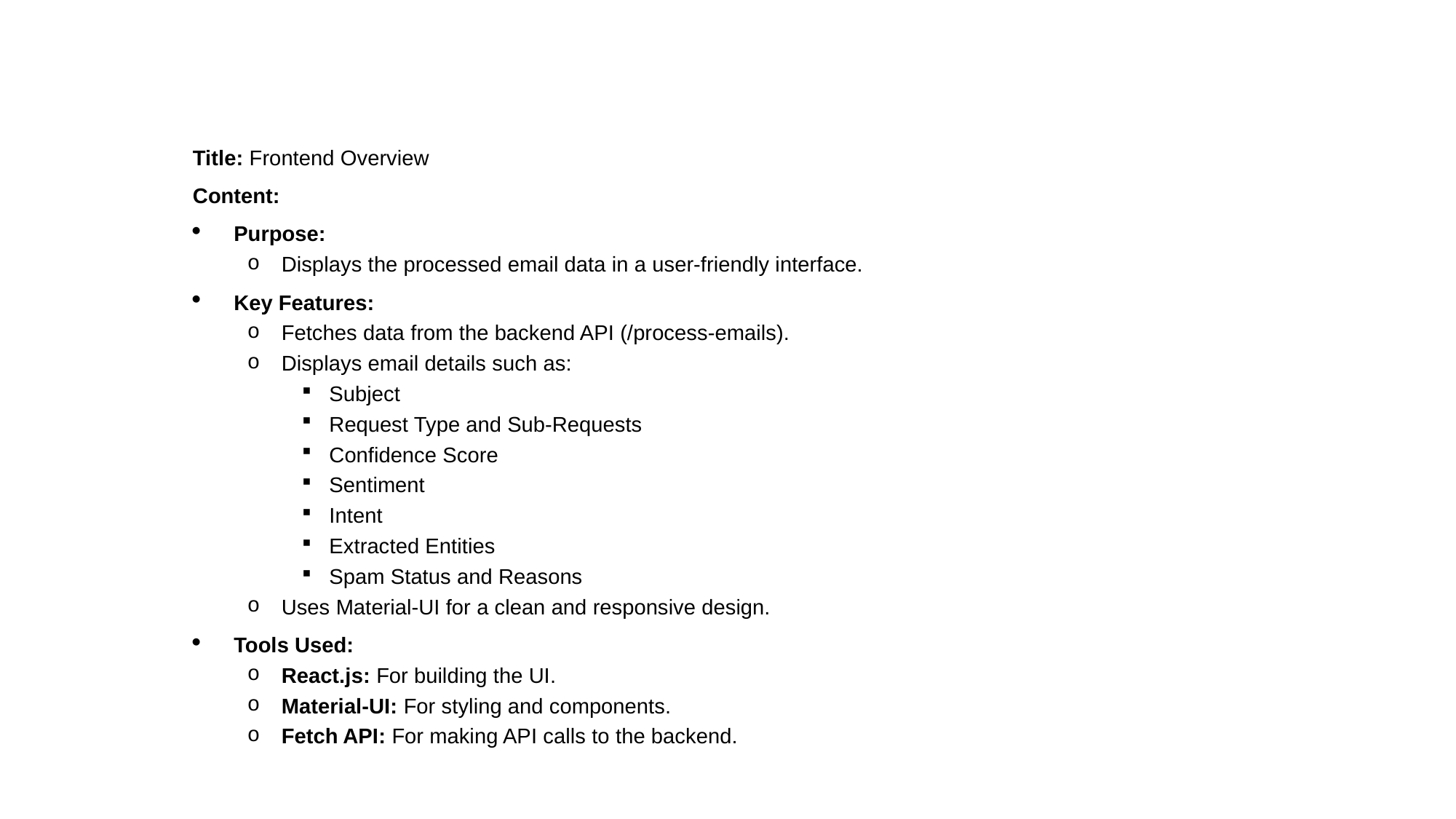

Title: Frontend Overview
Content:
Purpose:
Displays the processed email data in a user-friendly interface.
Key Features:
Fetches data from the backend API (/process-emails).
Displays email details such as:
Subject
Request Type and Sub-Requests
Confidence Score
Sentiment
Intent
Extracted Entities
Spam Status and Reasons
Uses Material-UI for a clean and responsive design.
Tools Used:
React.js: For building the UI.
Material-UI: For styling and components.
Fetch API: For making API calls to the backend.